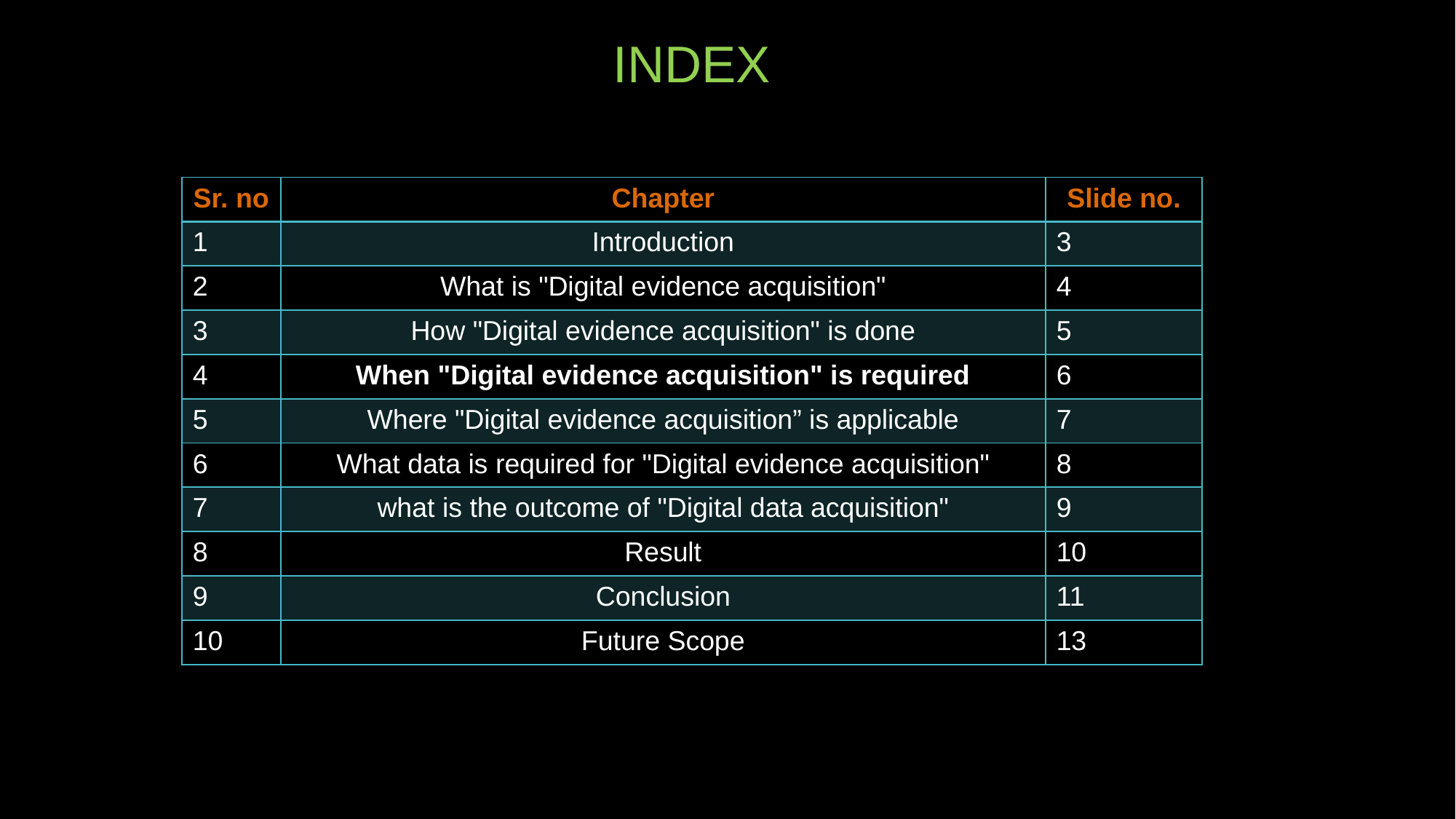

# INDEX
| Sr. no | Chapter | Slide no. |
| --- | --- | --- |
| 1 | Introduction | 3 |
| 2 | What is "Digital evidence acquisition" | 4 |
| 3 | How "Digital evidence acquisition" is done | 5 |
| 4 | When "Digital evidence acquisition" is required | 6 |
| 5 | Where "Digital evidence acquisition” is applicable | 7 |
| 6 | What data is required for "Digital evidence acquisition" | 8 |
| 7 | what is the outcome of "Digital data acquisition" | 9 |
| 8 | Result | 10 |
| 9 | Conclusion | 11 |
| 10 | Future Scope | 13 |